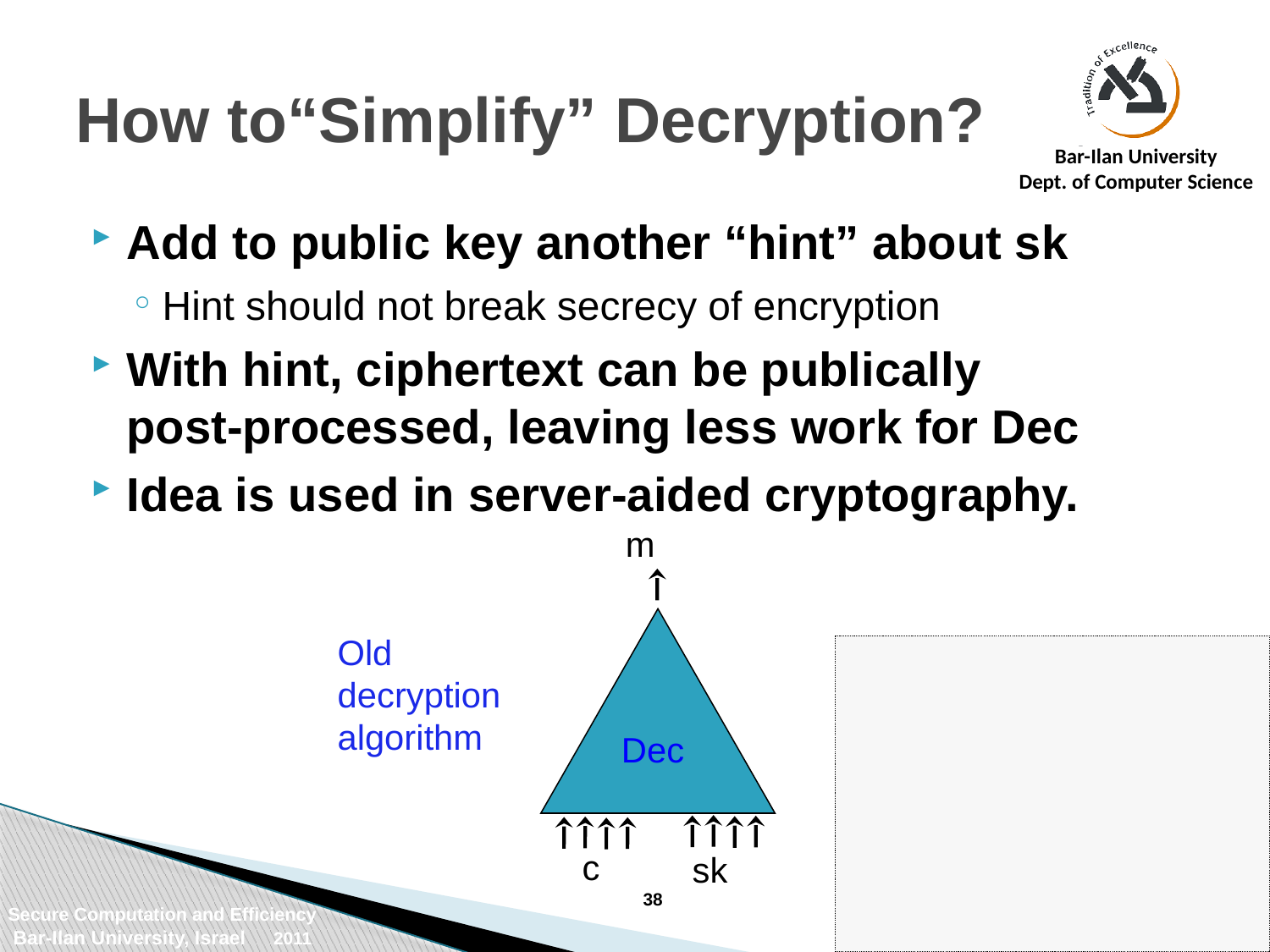

# How to“Simplify” Decryption?
Add to public key another “hint” about sk
Hint should not break secrecy of encryption
With hint, ciphertext can be publically
post-processed, leaving less work for Dec
Idea is used in server-aided cryptography.
m

c
sk
Dec
Old decryption algorithm
38
Secure Computation and Efficiency
Bar-Ilan University, Israel     2011